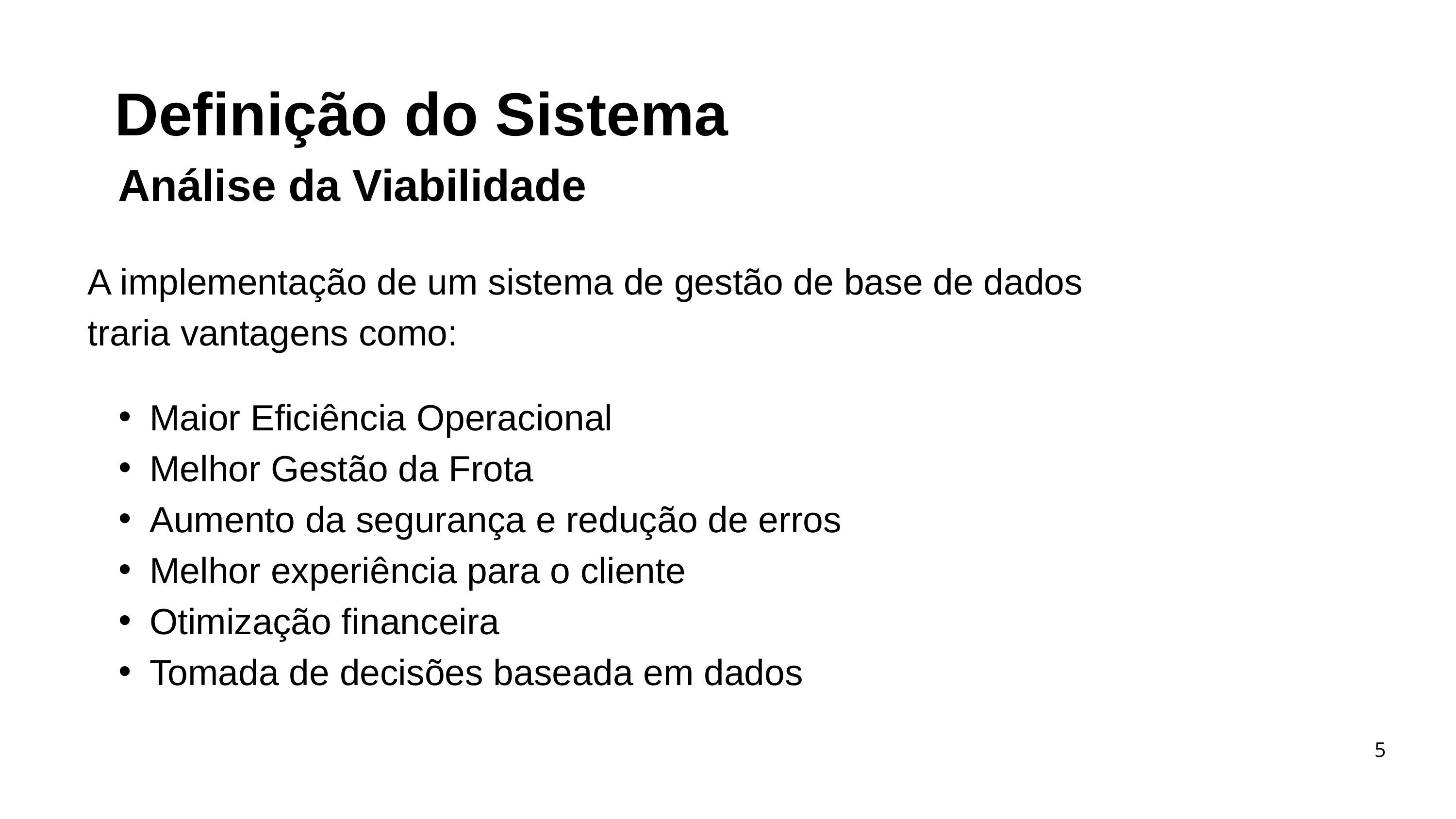

Definição do Sistema
Análise da Viabilidade
A implementação de um sistema de gestão de base de dados
traria vantagens como:

Maior Eficiência Operacional
Melhor Gestão da Frota
Aumento da segurança e redução de erros
Melhor experiência para o cliente
Otimização financeira
Tomada de decisões baseada em dados
5